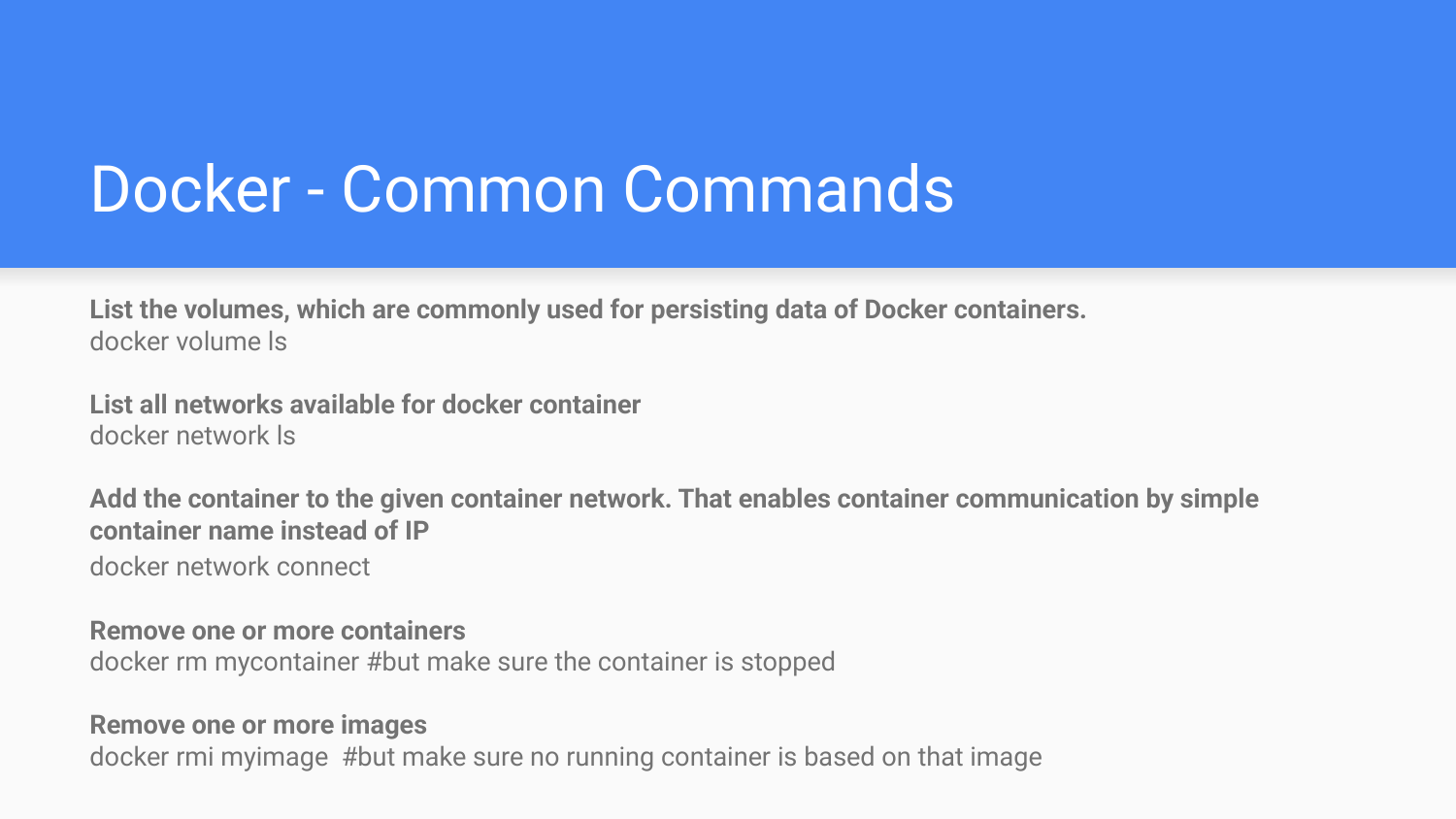

# Docker - Common Commands
List the volumes, which are commonly used for persisting data of Docker containers.
docker volume ls

List all networks available for docker container
docker network ls

Add the container to the given container network. That enables container communication by simple container name instead of IP
docker network connect
Remove one or more containers
docker rm mycontainer #but make sure the container is stopped

Remove one or more images
docker rmi myimage  #but make sure no running container is based on that image